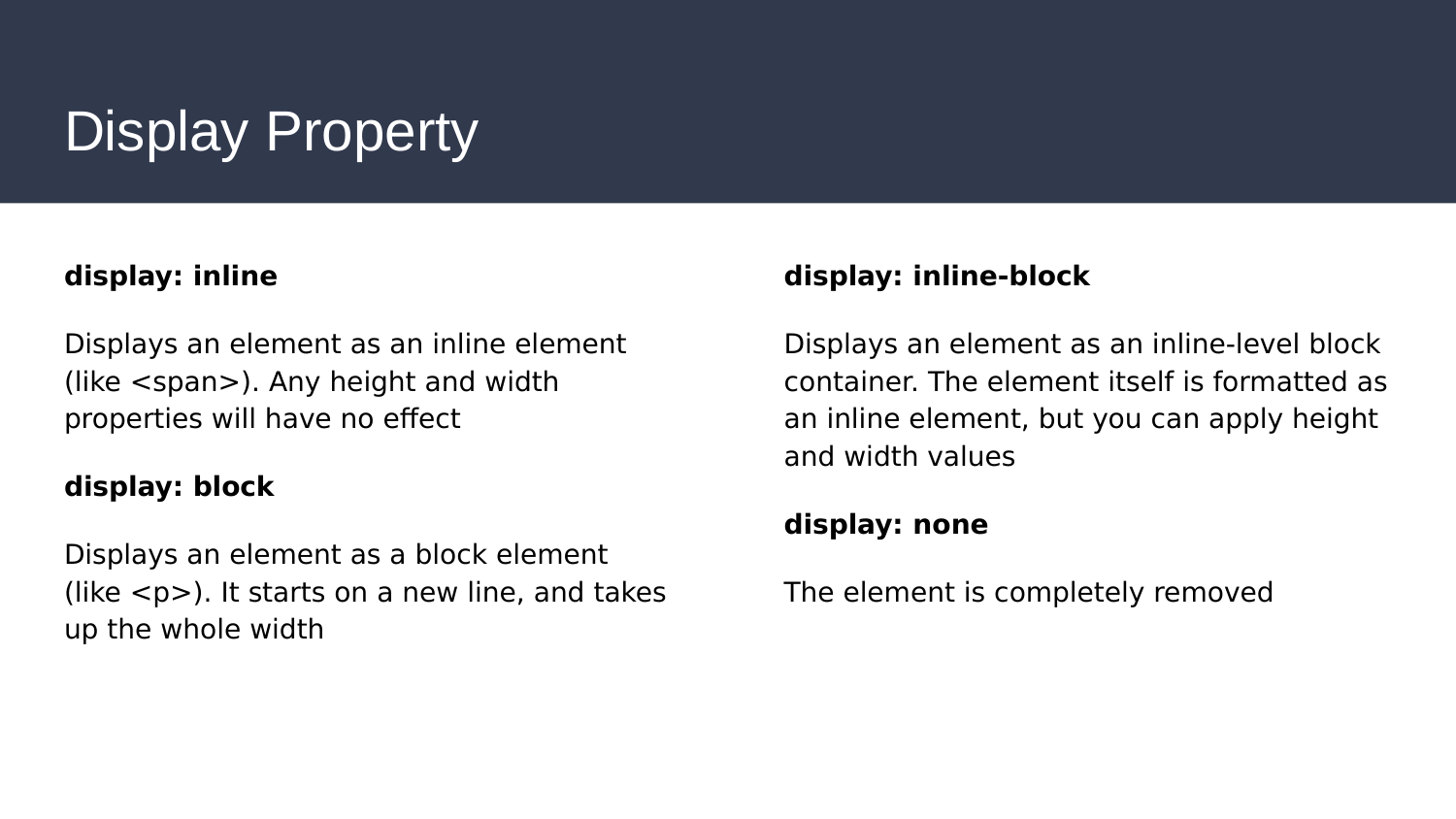

# Display Property
display: inline
Displays an element as an inline element (like <span>). Any height and width properties will have no effect
display: block
Displays an element as a block element (like <p>). It starts on a new line, and takes up the whole width

display: inline-block
Displays an element as an inline-level block container. The element itself is formatted as an inline element, but you can apply height and width values
display: none
The element is completely removed